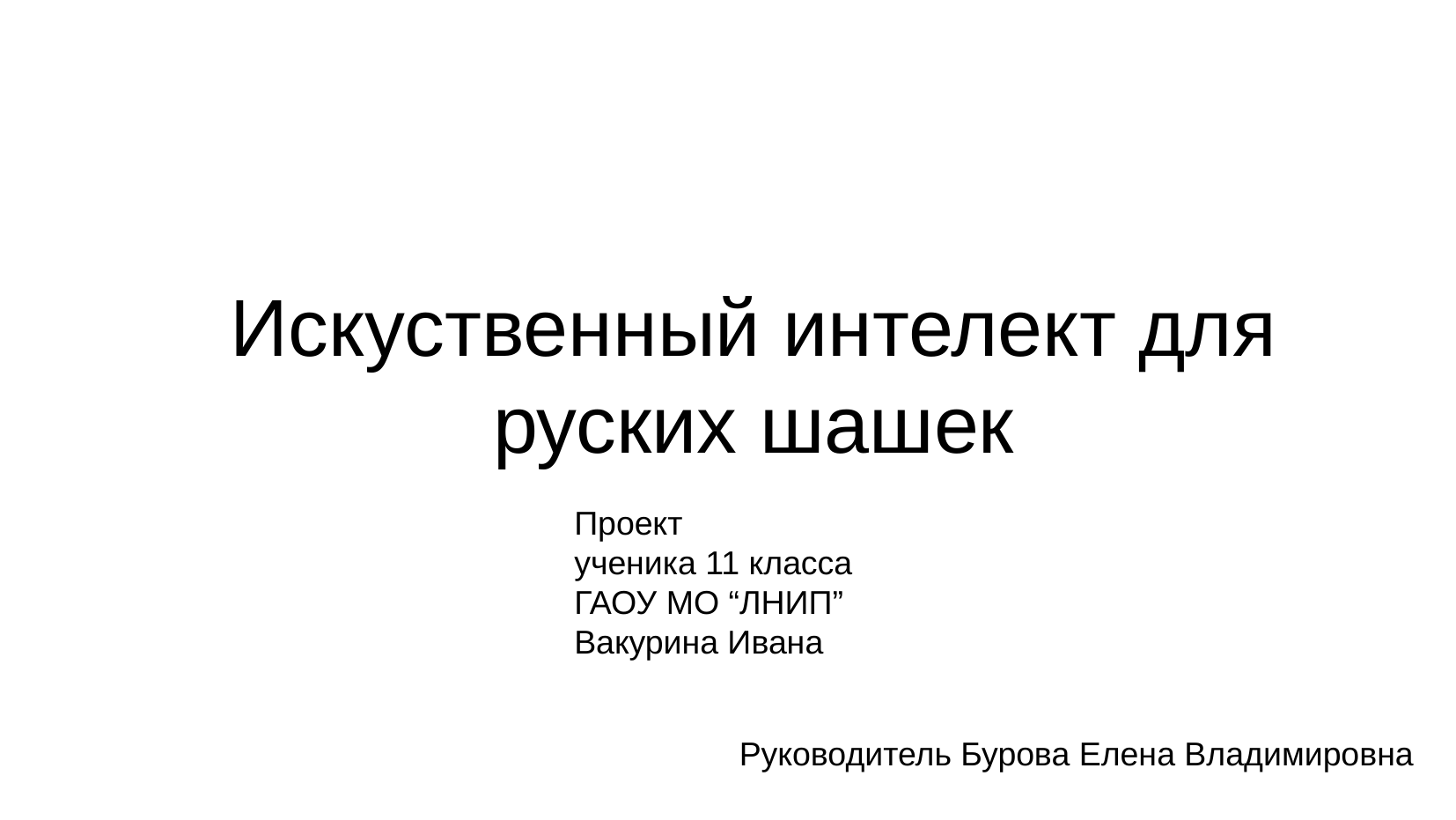

Искуственный интелект для руских шашек
Проект
ученика 11 класса
ГАОУ МО “ЛНИП”
Вакурина Ивана
Руководитель Бурова Елена Владимировна